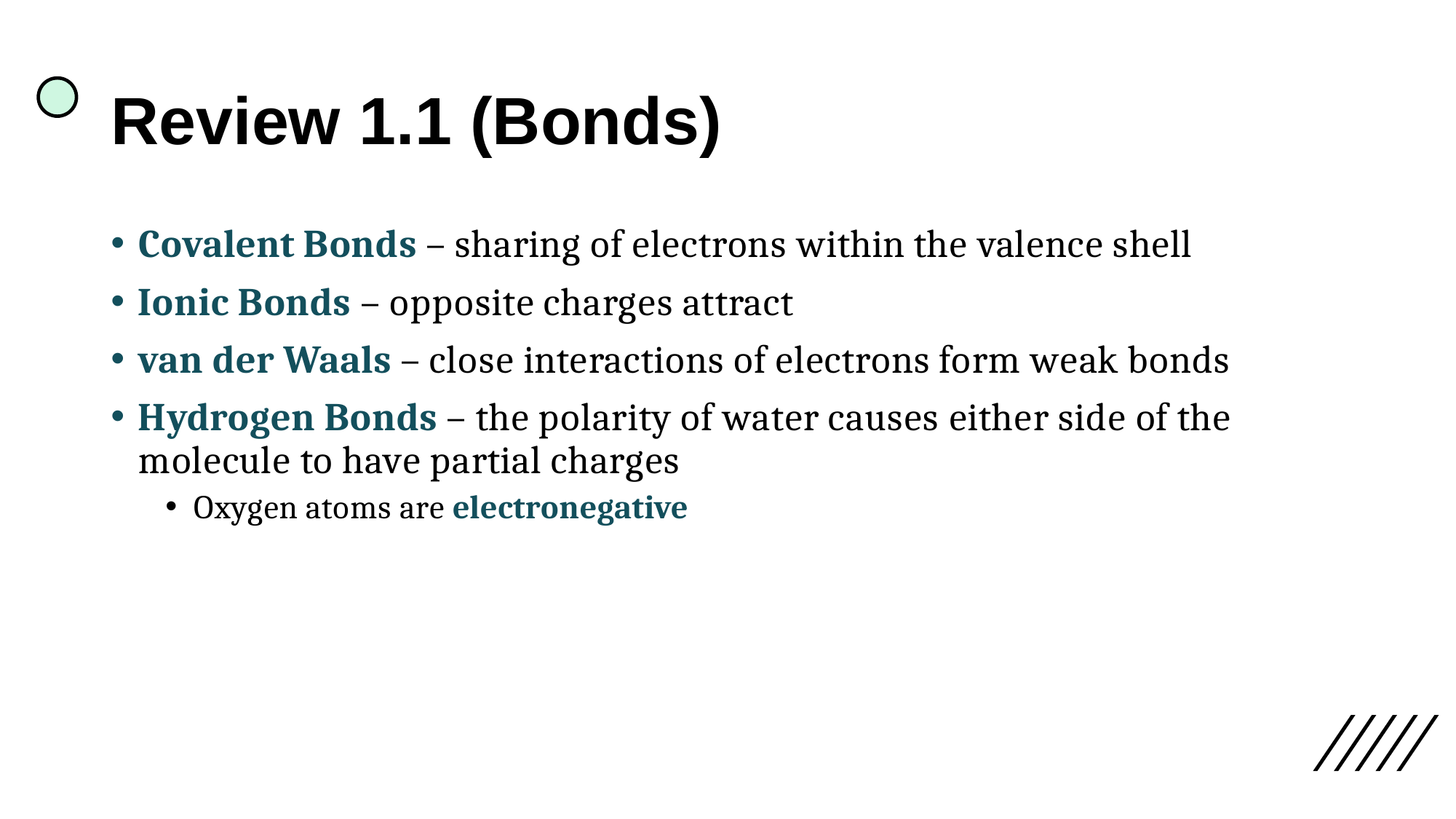

# Review 1.1 (Bonds)
Covalent Bonds – sharing of electrons within the valence shell
Ionic Bonds – opposite charges attract
van der Waals – close interactions of electrons form weak bonds
Hydrogen Bonds – the polarity of water causes either side of the molecule to have partial charges
Oxygen atoms are electronegative